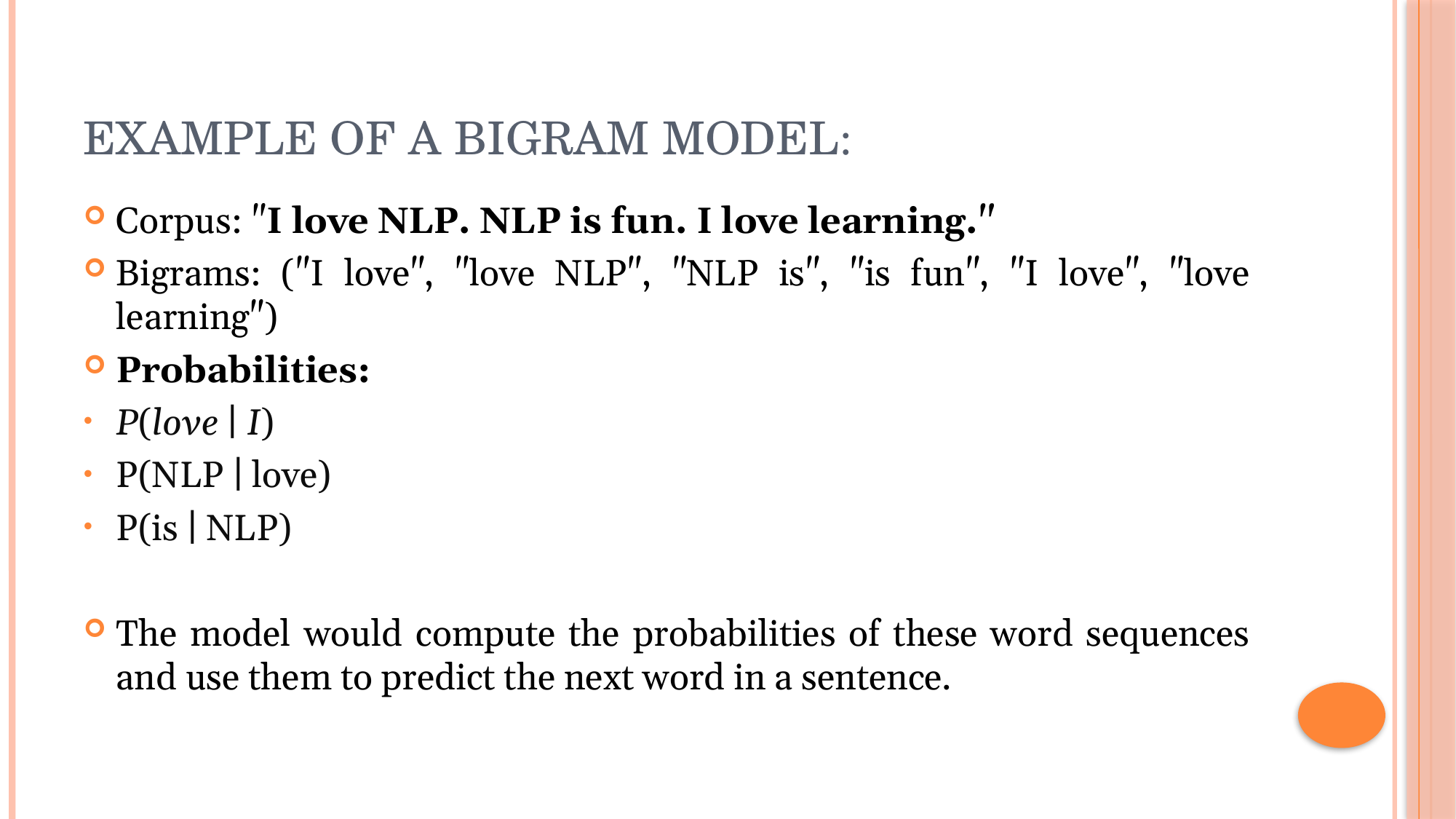

# Example of a Bigram Model:
Corpus: "I love NLP. NLP is fun. I love learning."
Bigrams: ("I love", "love NLP", "NLP is", "is fun", "I love", "love learning")
Probabilities:
P(love ∣ I)
P(NLP ∣ love)
P(is ∣ NLP)

The model would compute the probabilities of these word sequences and use them to predict the next word in a sentence.